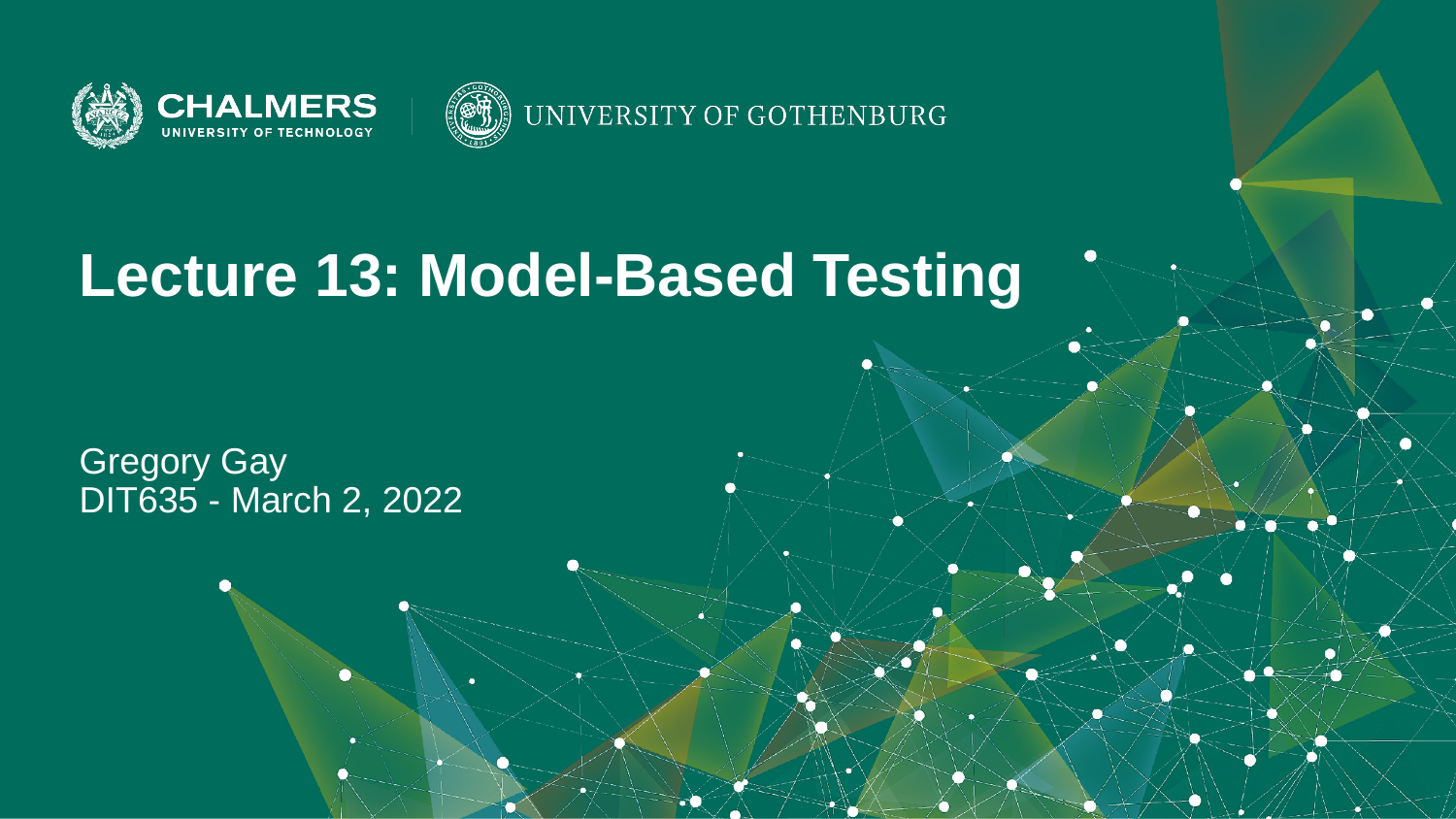

Lecture 13: Model-Based Testing
Gregory Gay
DIT635 - March 2, 2022